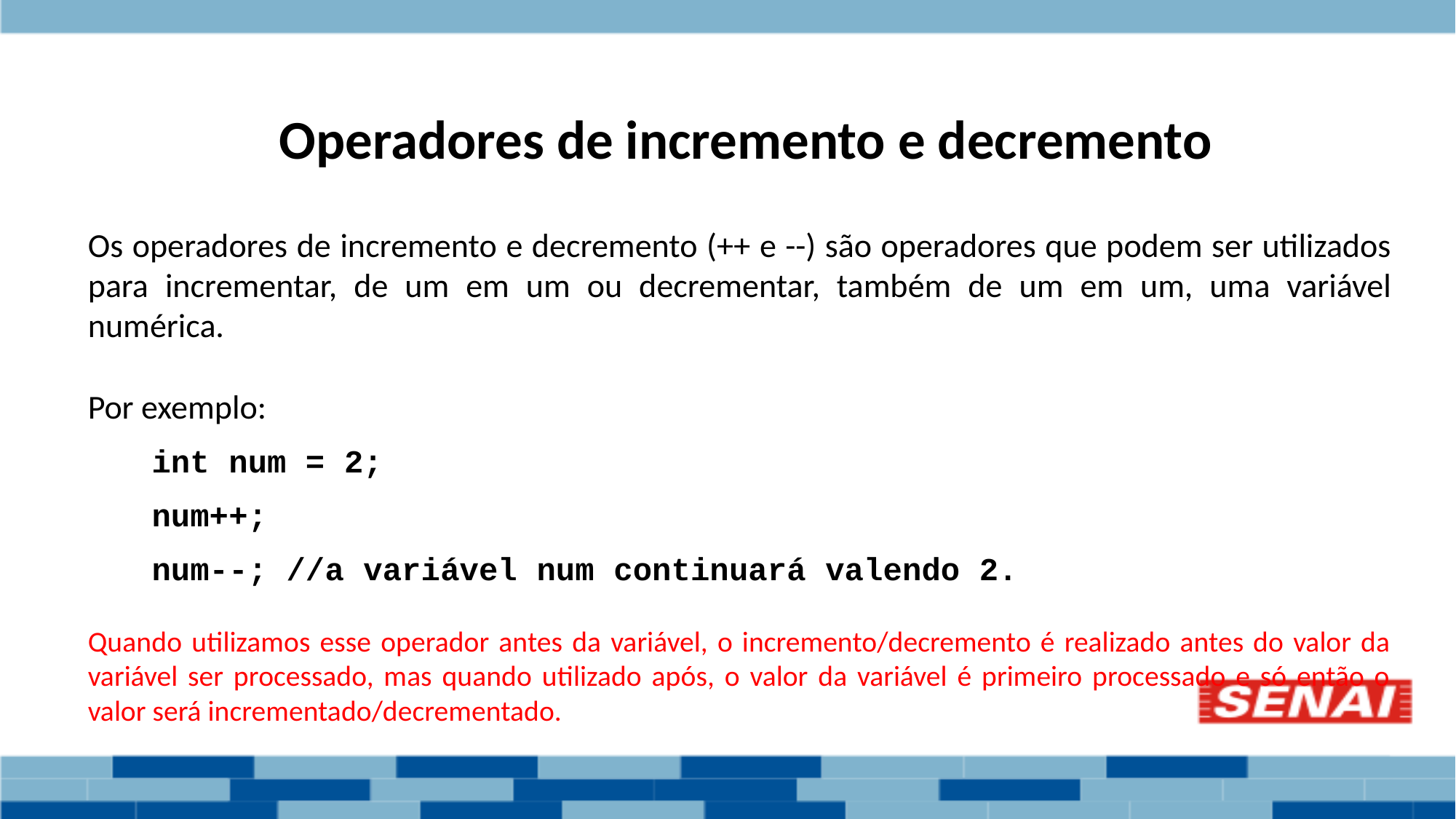

# Operadores de incremento e decremento
Os operadores de incremento e decremento (++ e --) são operadores que podem ser utilizados para incrementar, de um em um ou decrementar, também de um em um, uma variável numérica.

Por exemplo:
int num = 2;
num++;
num--; //a variável num continuará valendo 2.

Quando utilizamos esse operador antes da variável, o incremento/decremento é realizado antes do valor da variável ser processado, mas quando utilizado após, o valor da variável é primeiro processado e só então o valor será incrementado/decrementado.